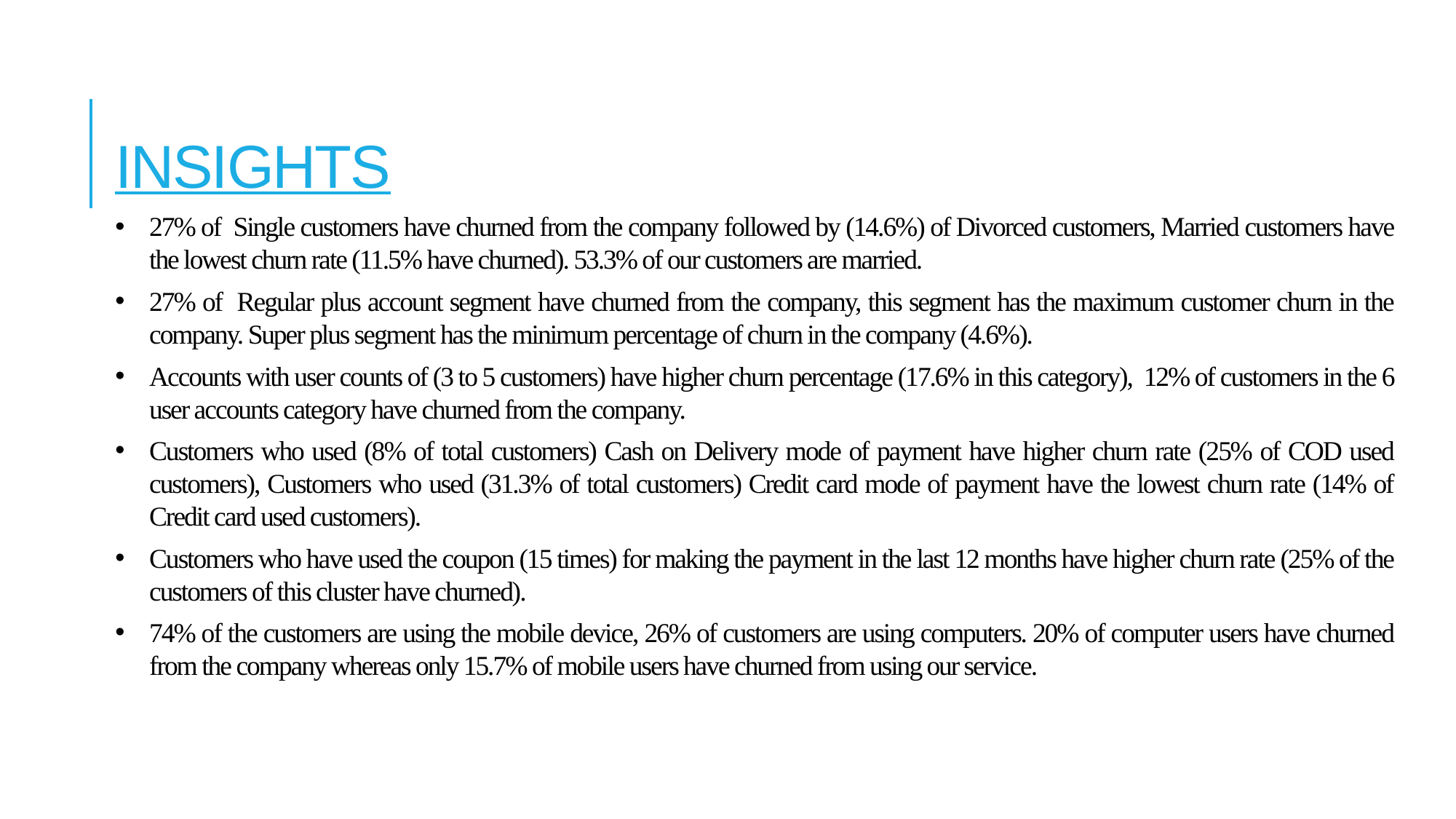

INSIGHTS
27% of  Single customers have churned from the company followed by (14.6%) of Divorced customers, Married customers have the lowest churn rate (11.5% have churned). 53.3% of our customers are married.
27% of  Regular plus account segment have churned from the company, this segment has the maximum customer churn in the company. Super plus segment has the minimum percentage of churn in the company (4.6%).
Accounts with user counts of (3 to 5 customers) have higher churn percentage (17.6% in this category),  12% of customers in the 6 user accounts category have churned from the company.
Customers who used (8% of total customers) Cash on Delivery mode of payment have higher churn rate (25% of COD used customers), Customers who used (31.3% of total customers) Credit card mode of payment have the lowest churn rate (14% of Credit card used customers).
Customers who have used the coupon (15 times) for making the payment in the last 12 months have higher churn rate (25% of the customers of this cluster have churned).
74% of the customers are using the mobile device, 26% of customers are using computers. 20% of computer users have churned from the company whereas only 15.7% of mobile users have churned from using our service.